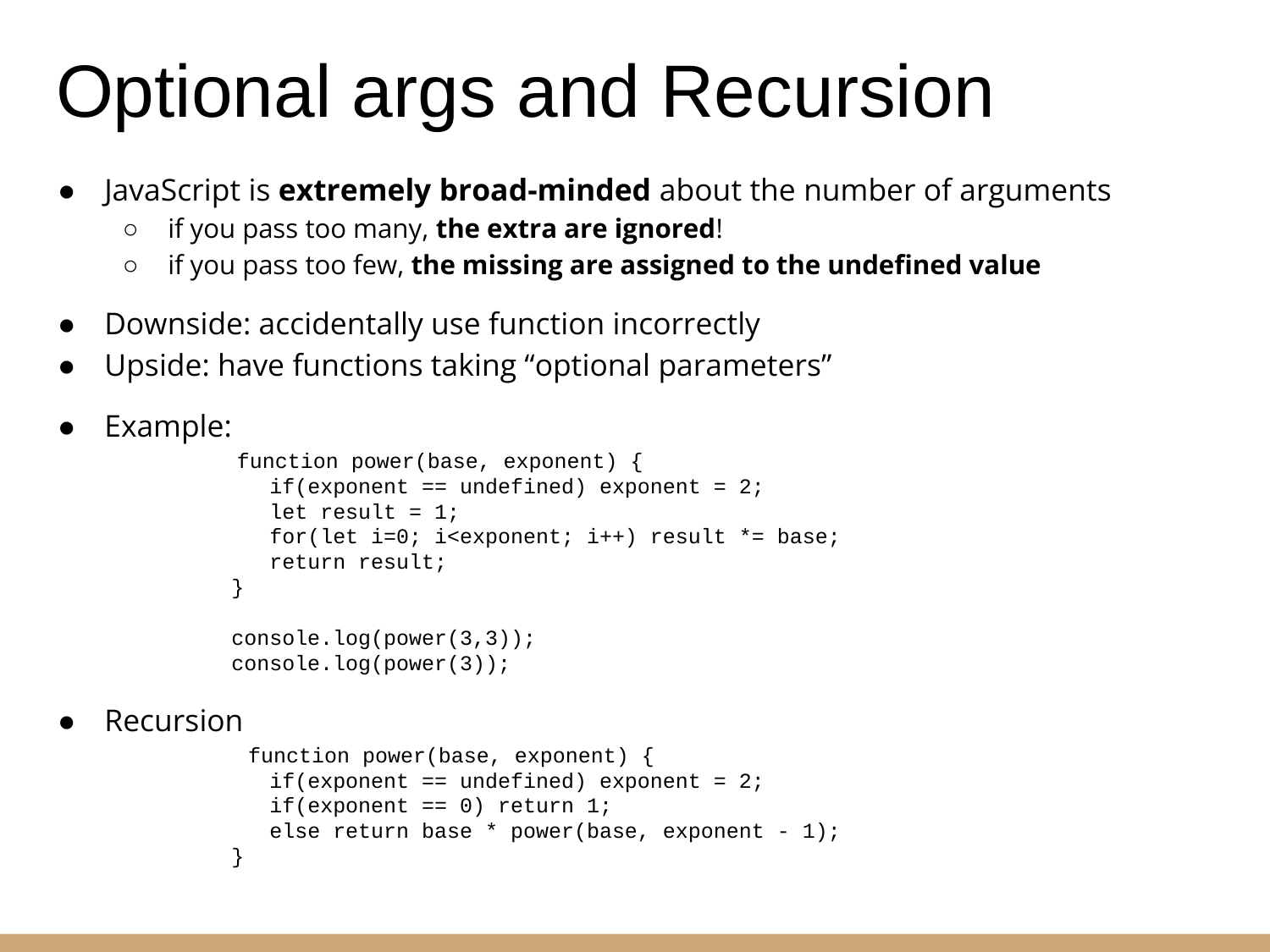

# Optional args and Recursion
JavaScript is extremely broad-minded about the number of arguments
if you pass too many, the extra are ignored!
if you pass too few, the missing are assigned to the undefined value

Downside: accidentally use function incorrectly
Upside: have functions taking “optional parameters”

Example:
              function power(base, exponent) {
   if(exponent == undefined) exponent = 2;
   let result = 1;
   for(let i=0; i<exponent; i++) result *= base;
   return result;
}

console.log(power(3,3));
console.log(power(3));
Recursion
	     function power(base, exponent) {
   if(exponent == undefined) exponent = 2;
   if(exponent == 0) return 1;
   else return base * power(base, exponent - 1);
}